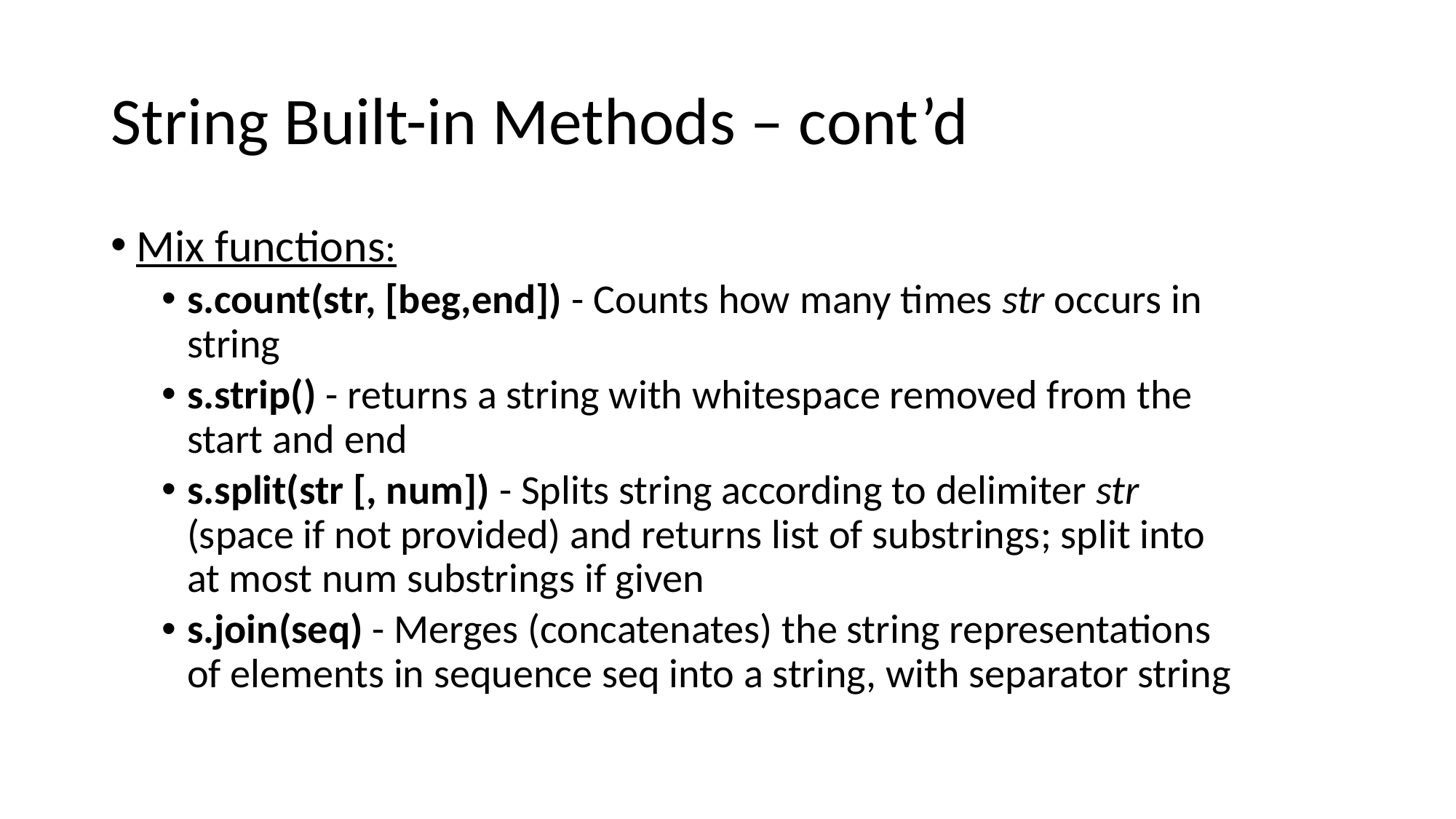

# String Built-in Methods – cont’d
Mix functions:
s.count(str, [beg,end]) - Counts how many times str occurs in string
s.strip() - returns a string with whitespace removed from the start and end
s.split(str [, num]) - Splits string according to delimiter str (space if not provided) and returns list of substrings; split into at most num substrings if given
s.join(seq) - Merges (concatenates) the string representations of elements in sequence seq into a string, with separator string